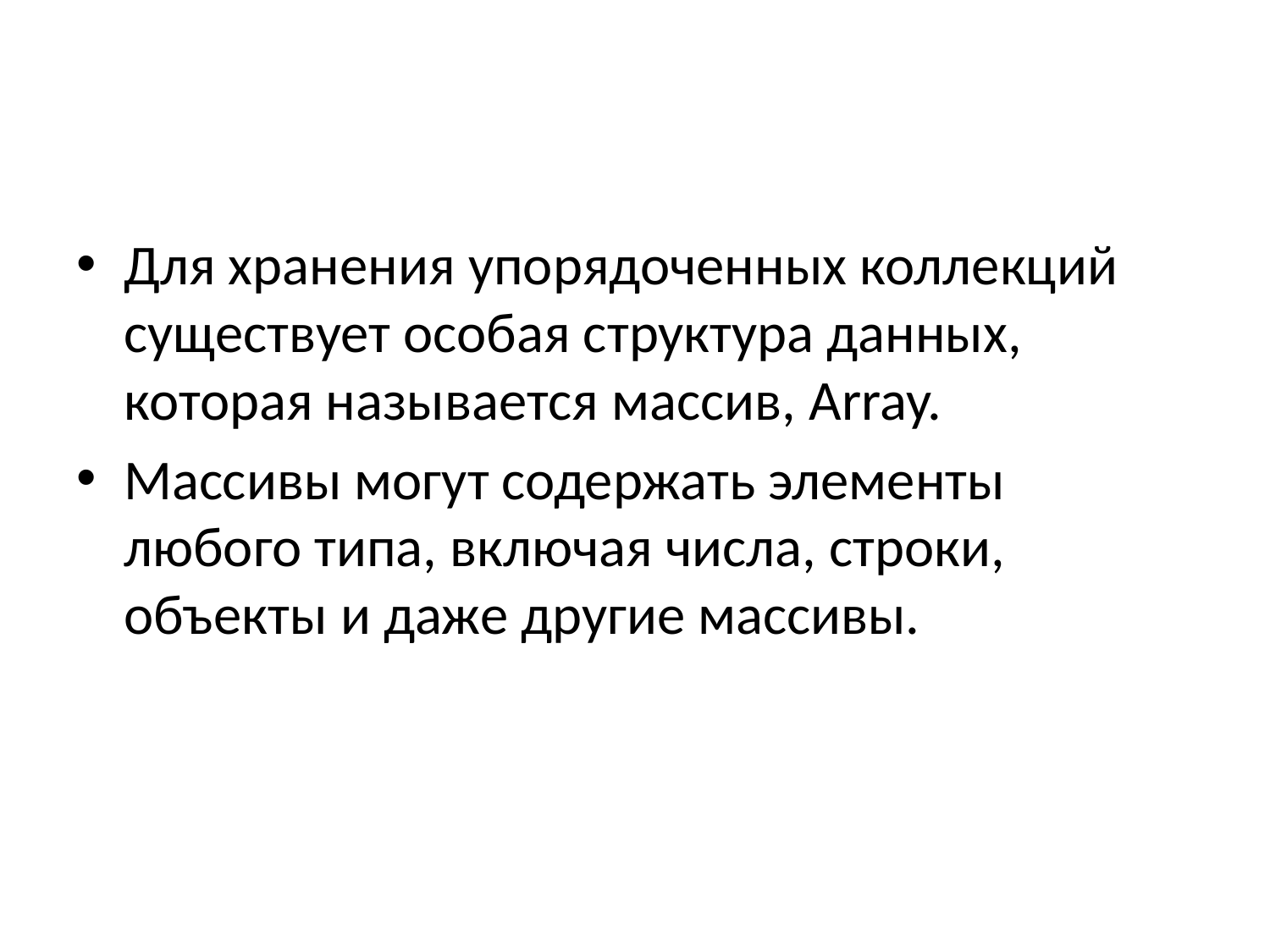

#
Для хранения упорядоченных коллекций существует особая структура данных, которая называется массив, Array.
Массивы могут содержать элементы любого типа, включая числа, строки, объекты и даже другие массивы.